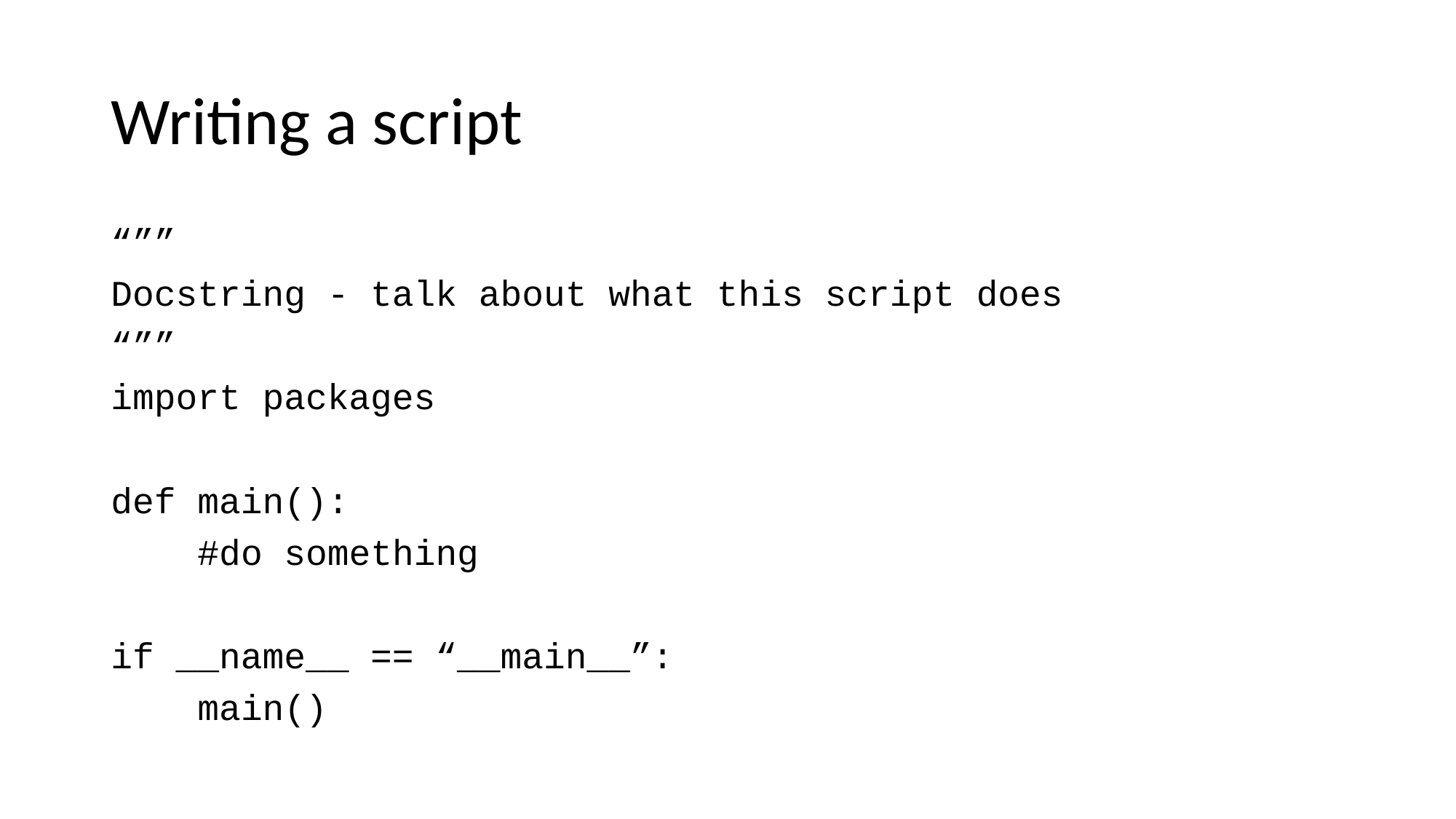

# Writing a script
“””
Docstring - talk about what this script does
“””
import packages

def main():
    #do something

if __name__ == “__main__”:
    main()